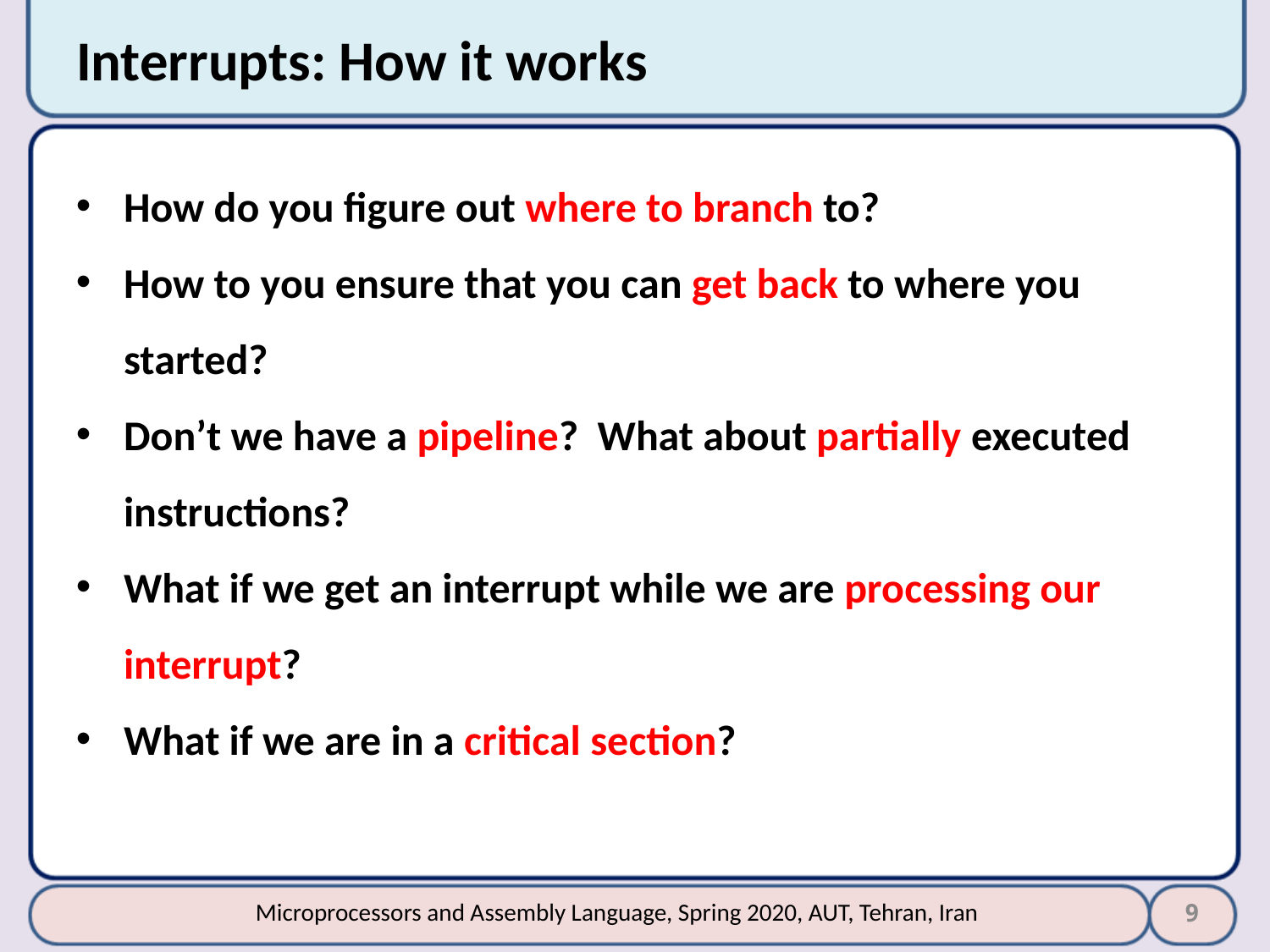

# Interrupts: How it works

How do you figure out where to branch to?
How to you ensure that you can get back to where you started?
Don’t we have a pipeline?  What about partially executed instructions?
What if we get an interrupt while we are processing our interrupt?
What if we are in a critical section?
9
Microprocessors and Assembly Language, Spring 2020, AUT, Tehran, Iran